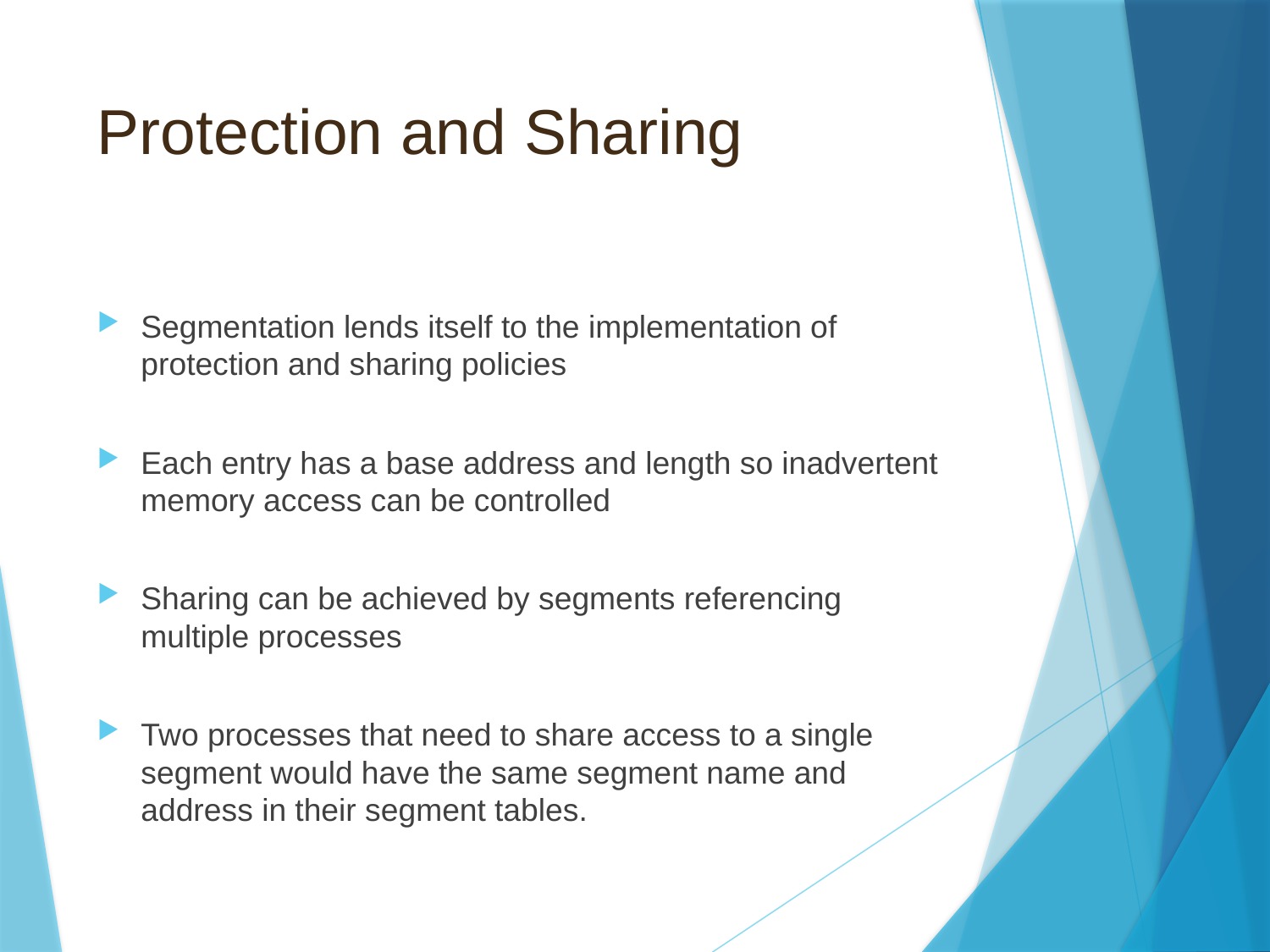

# Protection and Sharing
Segmentation lends itself to the implementation of protection and sharing policies

Each entry has a base address and length so inadvertent memory access can be controlled

Sharing can be achieved by segments referencing multiple processes

Two processes that need to share access to a single segment would have the same segment name and address in their segment tables.